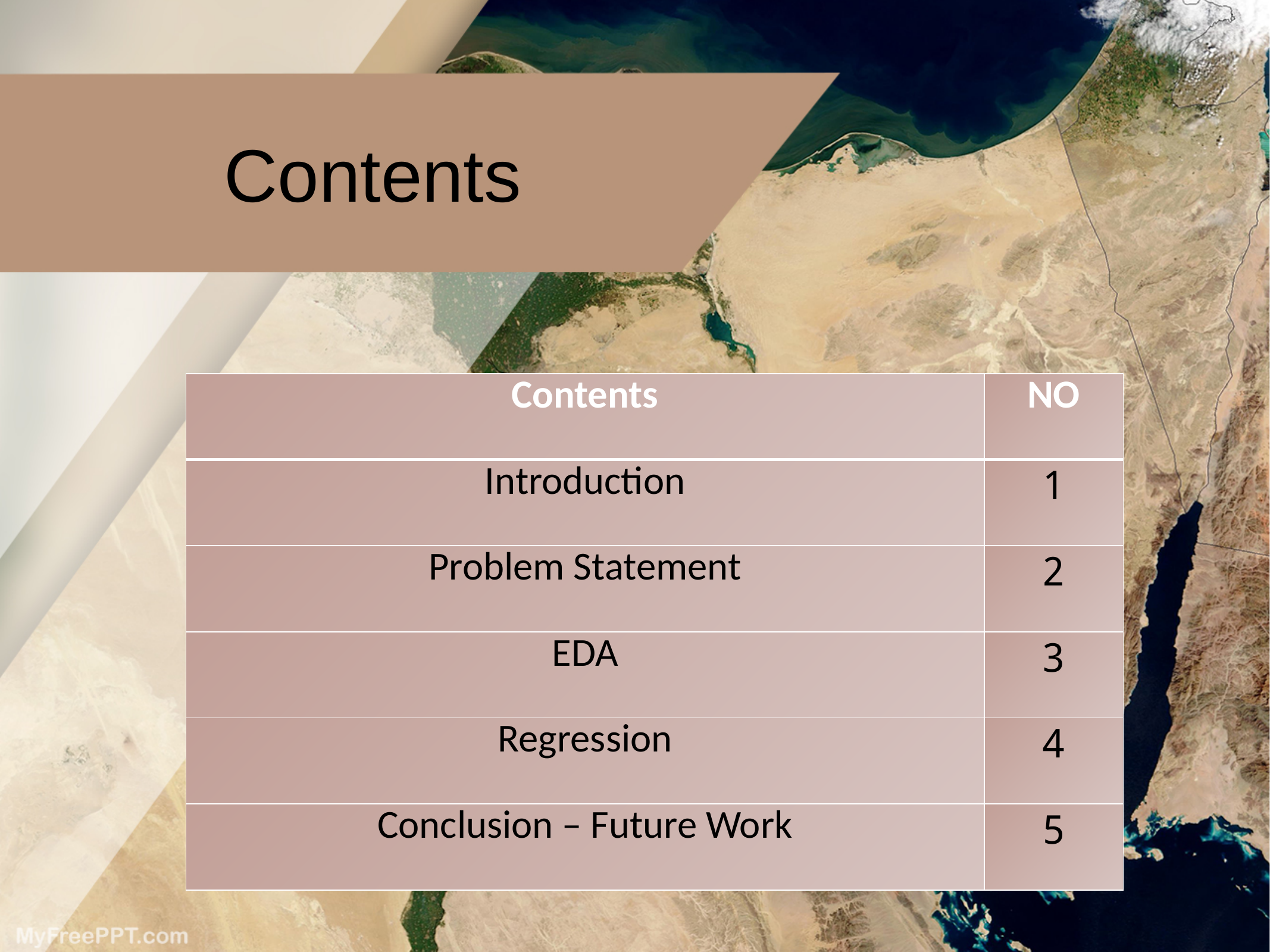

# Contents
| Contents | NO |
| --- | --- |
| Introduction | 1 |
| Problem Statement | 2 |
| EDA | 3 |
| Regression | 4 |
| Conclusion – Future Work | 5 |